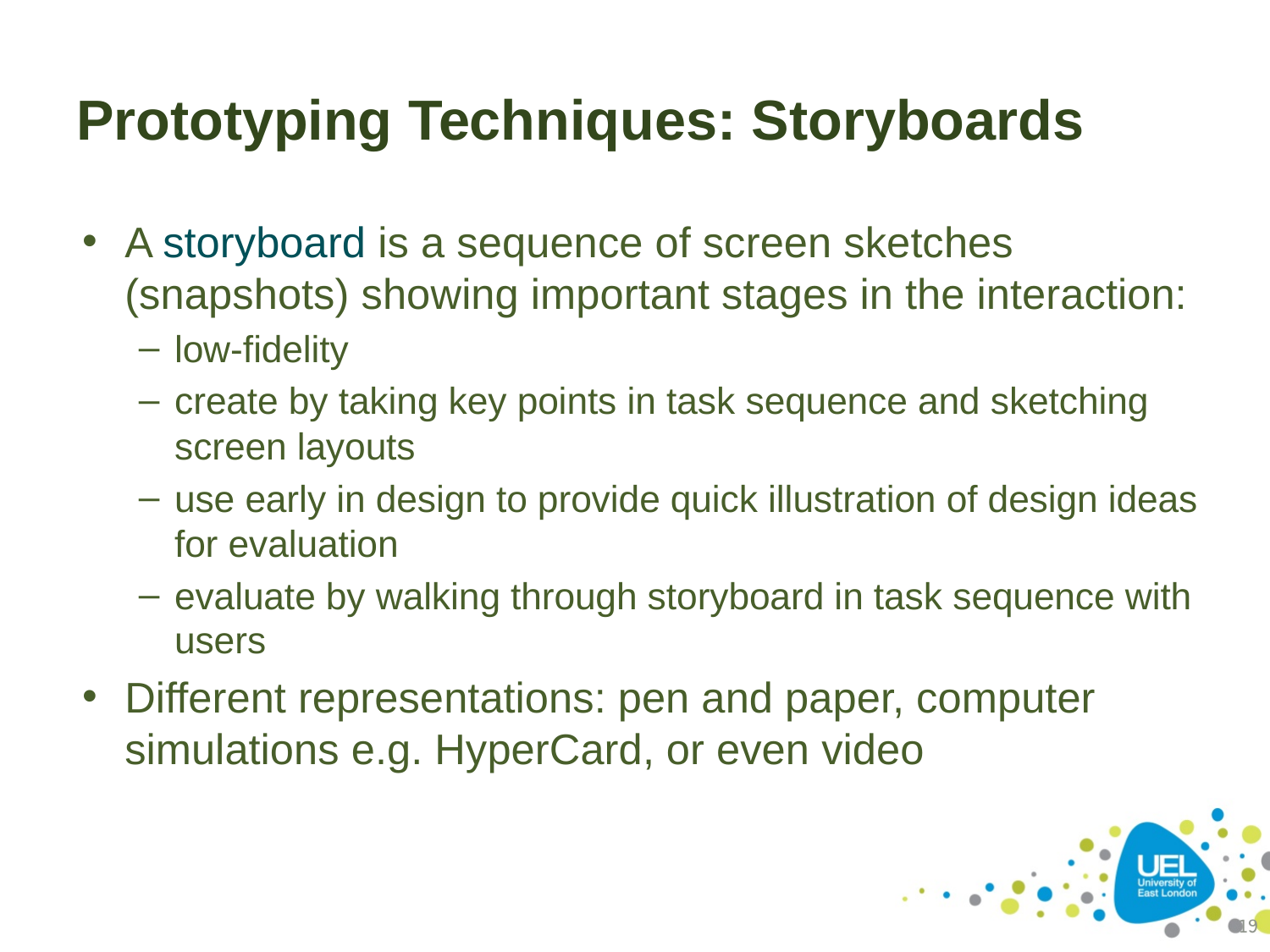

# Prototyping Techniques: Storyboards
A storyboard is a sequence of screen sketches (snapshots) showing important stages in the interaction:
low-fidelity
create by taking key points in task sequence and sketching screen layouts
use early in design to provide quick illustration of design ideas for evaluation
evaluate by walking through storyboard in task sequence with users
Different representations: pen and paper, computer simulations e.g. HyperCard, or even video
19